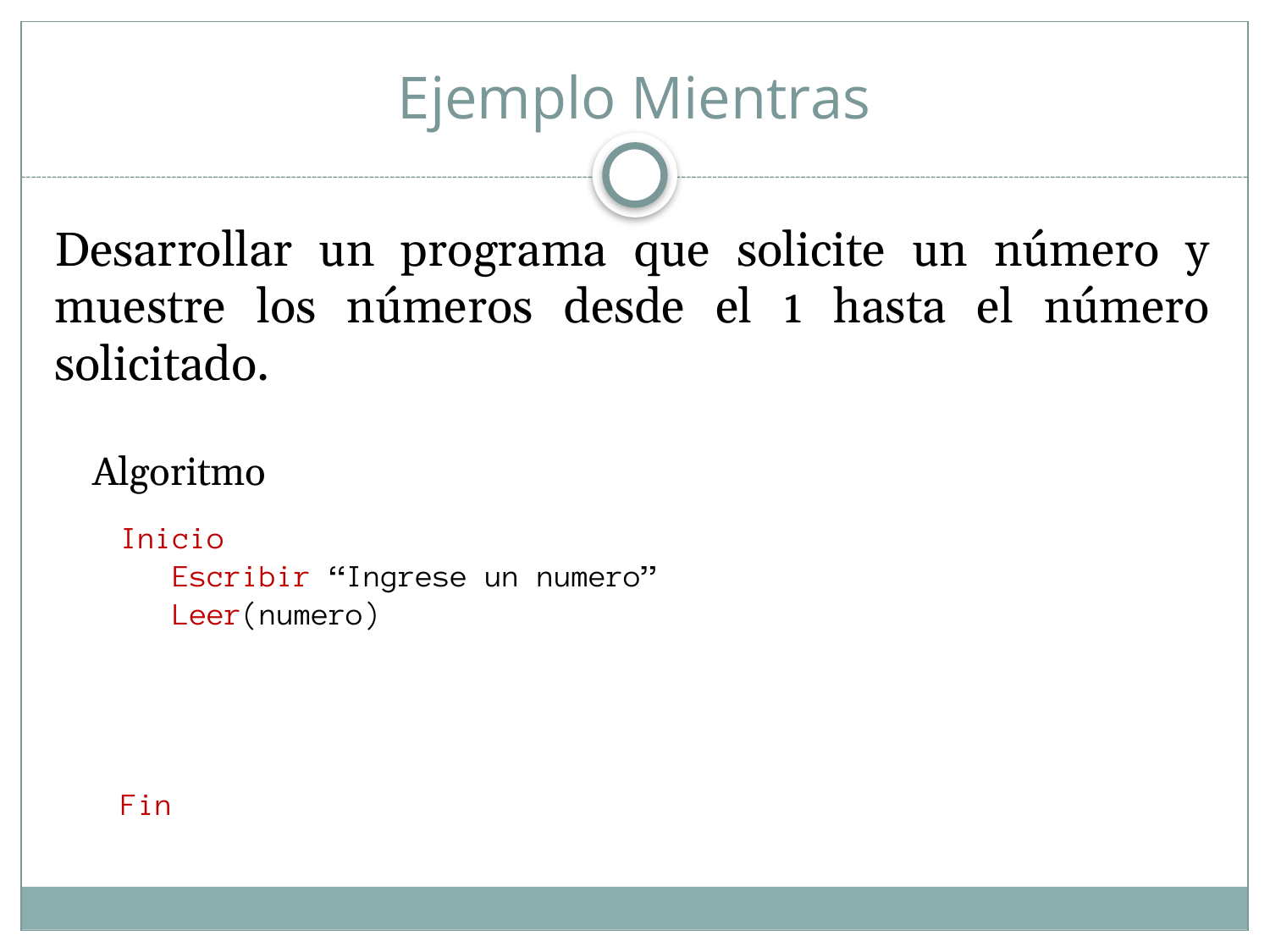

# Ejemplo Mientras
Desarrollar un programa que solicite un número y muestre los números desde el 1 hasta el número solicitado.

Algoritmo

Inicio
   Escribir “Ingrese un numero”
   Leer(numero)

Fin